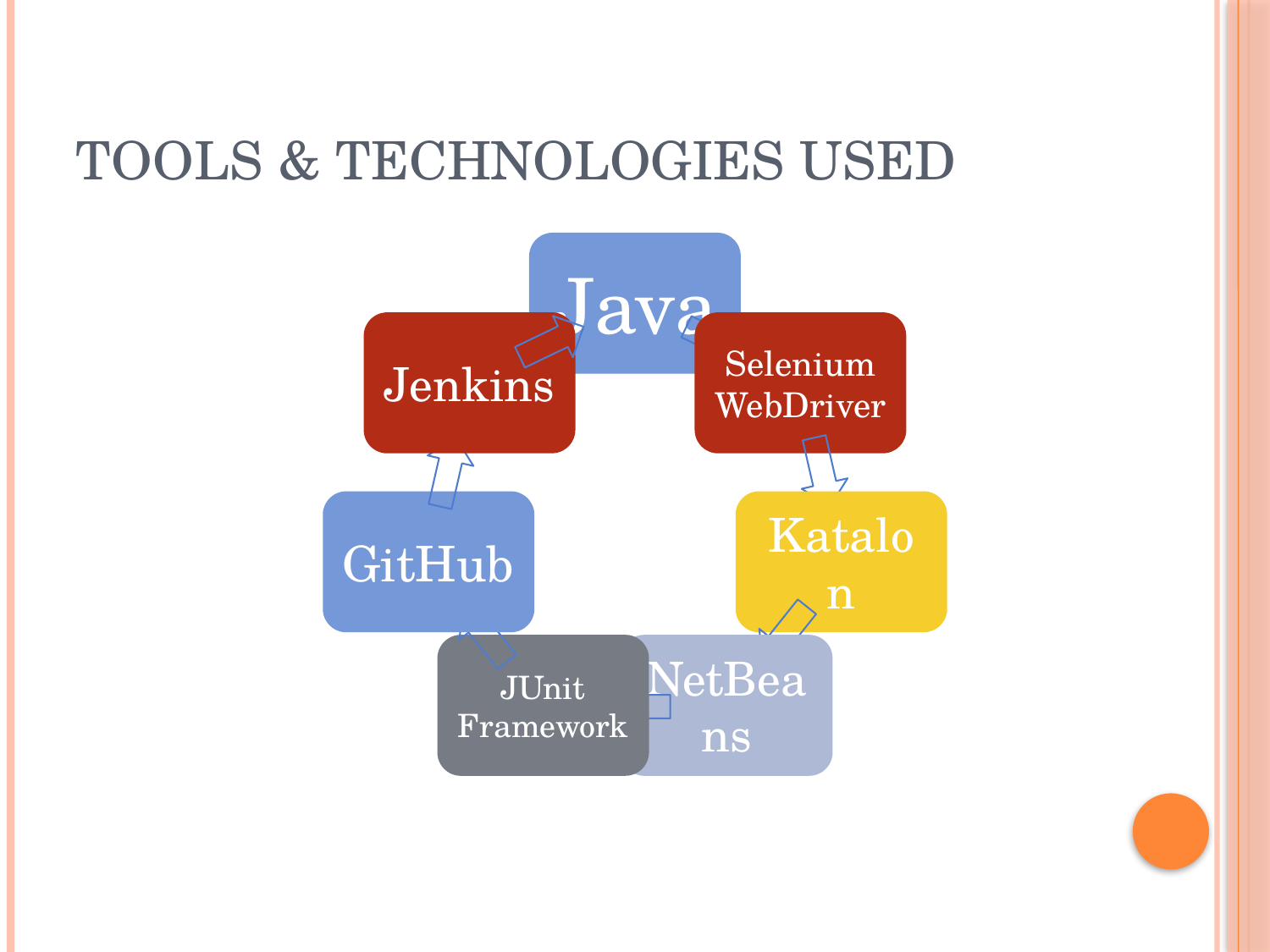

# Tools & Technologies Used
Java
Selenium WebDriver
JUnit Framework
GitHub
Katalon
Jenkins